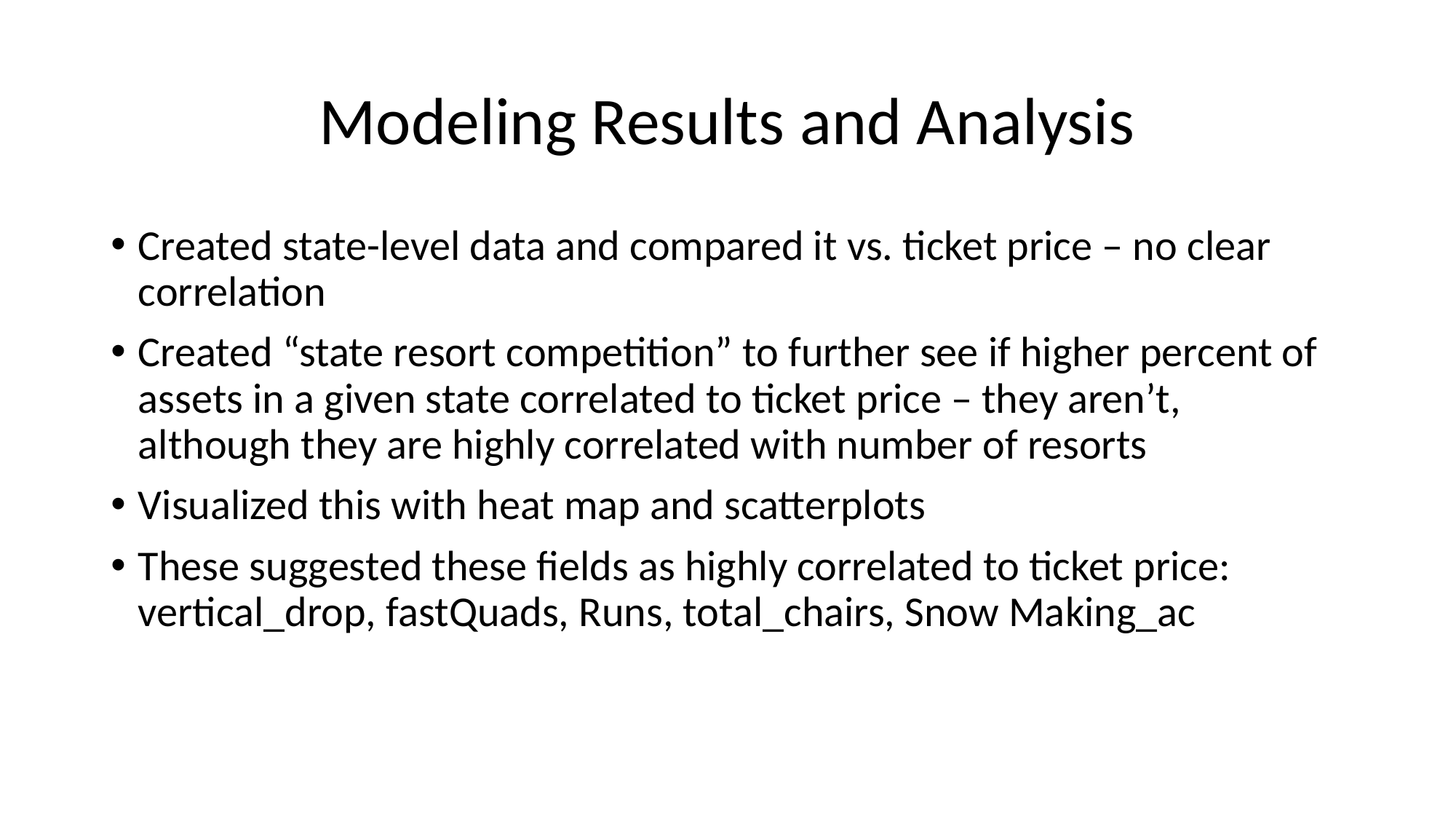

# Modeling Results and Analysis
Created state-level data and compared it vs. ticket price – no clear correlation
Created “state resort competition” to further see if higher percent of assets in a given state correlated to ticket price – they aren’t, although they are highly correlated with number of resorts
Visualized this with heat map and scatterplots
These suggested these fields as highly correlated to ticket price: vertical_drop, fastQuads, Runs, total_chairs, Snow Making_ac